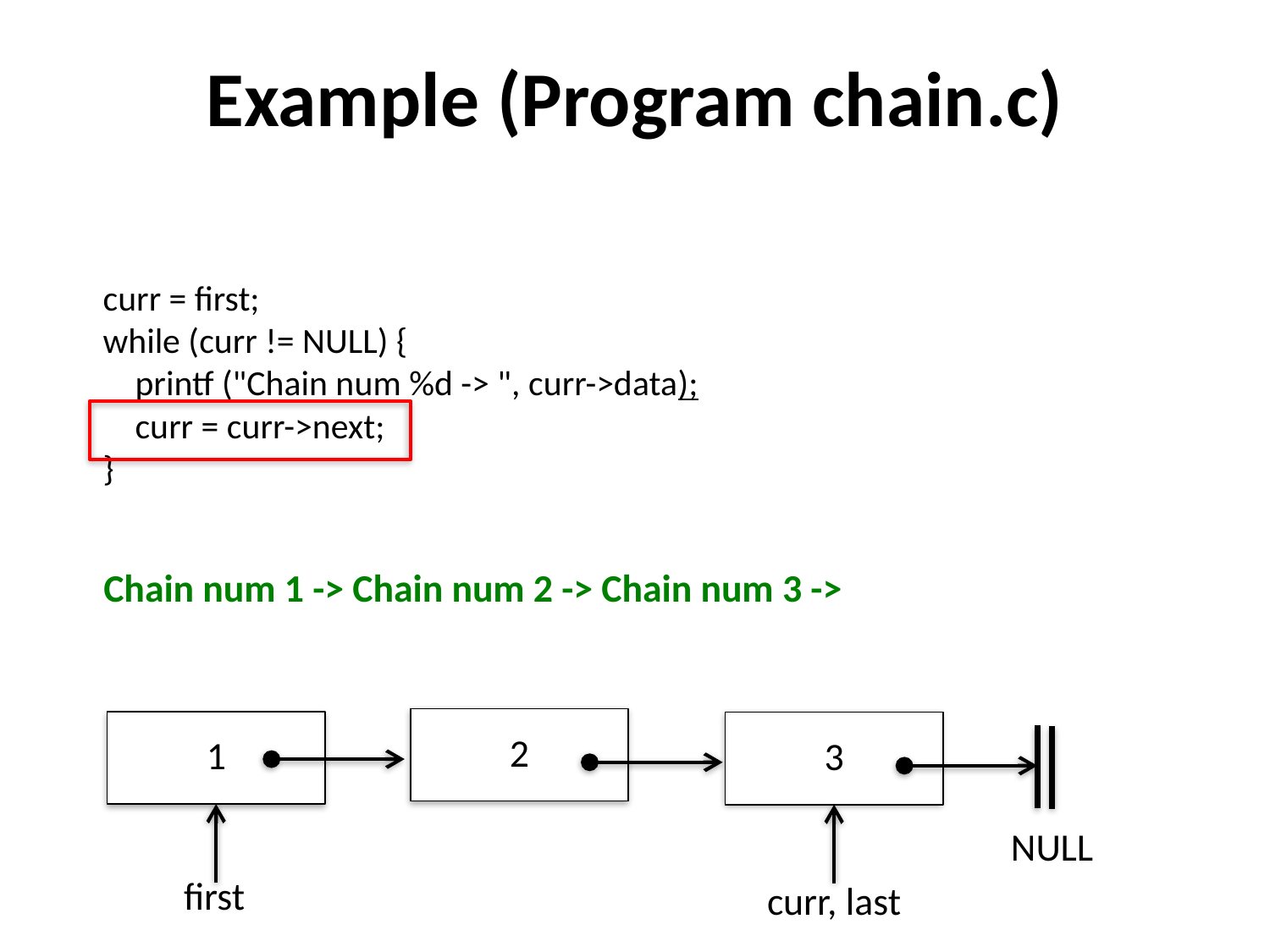

Example (Program chain.c)

    curr = first;
    while (curr != NULL) {
        printf ("Chain num %d -> ", curr->data);
        curr = curr->next;
    }

Chain num 1 -> Chain num 2 -> Chain num 3 ->

2
1
3
NULL
first
curr, last